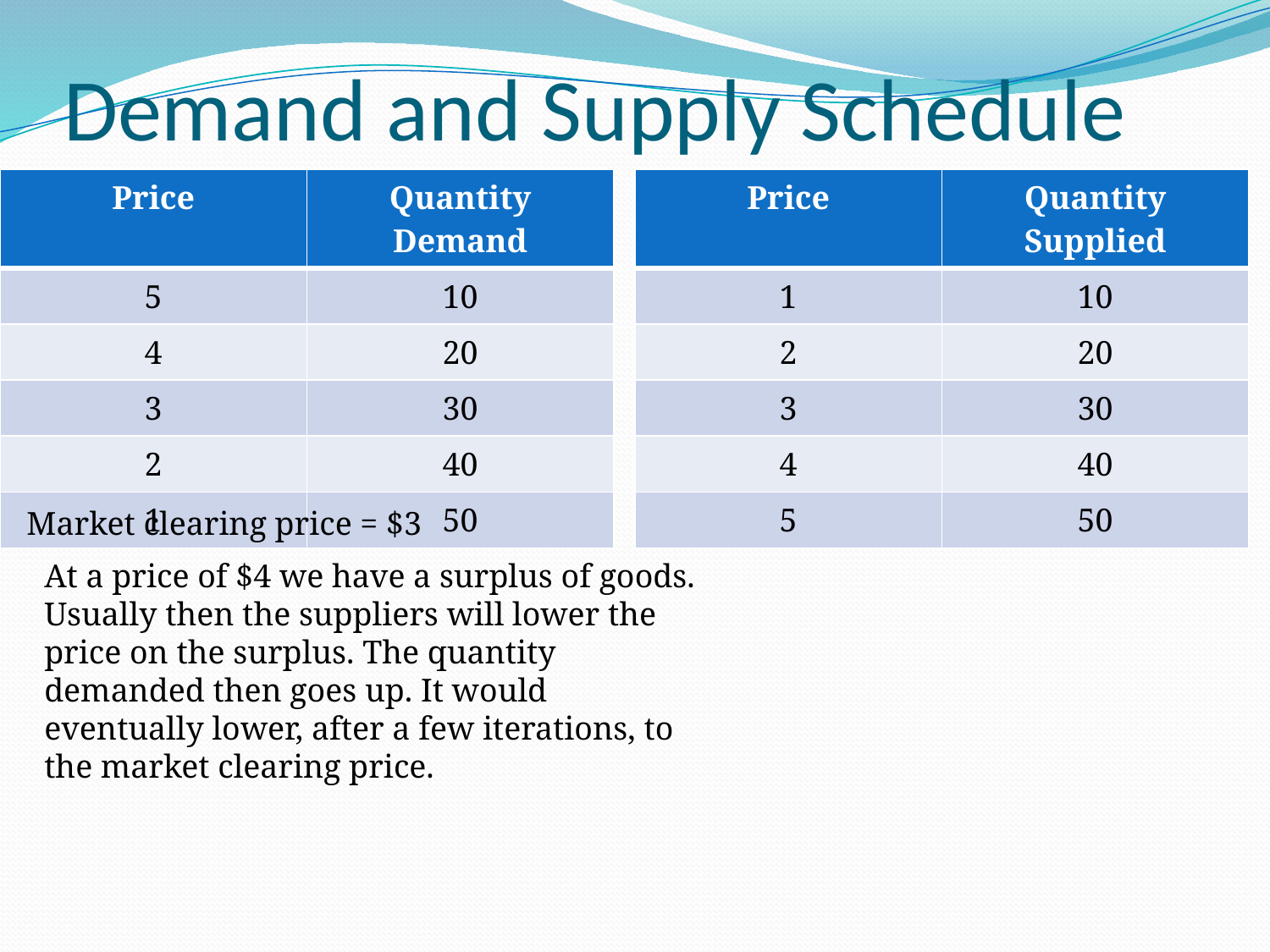

# Demand and Supply Schedule
| Price | Quantity Demand |
| --- | --- |
| 5 | 10 |
| 4 | 20 |
| 3 | 30 |
| 2 | 40 |
| 1 | 50 |
| Price | Quantity Supplied |
| --- | --- |
| 1 | 10 |
| 2 | 20 |
| 3 | 30 |
| 4 | 40 |
| 5 | 50 |
Market clearing price = $3
At a price of $4 we have a surplus of goods.
Usually then the suppliers will lower the price on the surplus. The quantity demanded then goes up. It would eventually lower, after a few iterations, to the market clearing price.